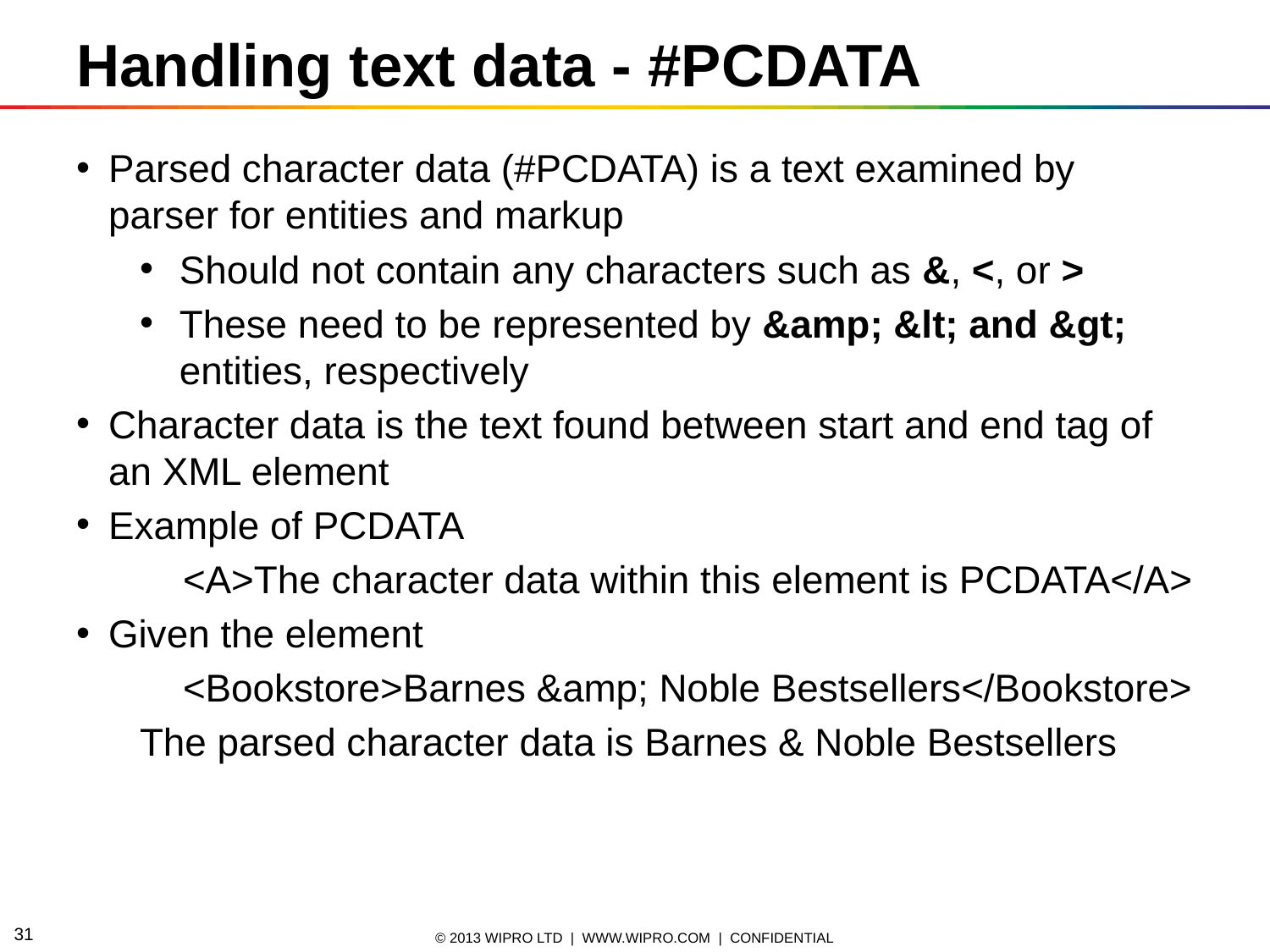

Handling text data - #PCDATA
Parsed character data (#PCDATA) is a text examined by parser for entities and markup
Should not contain any characters such as &, <, or >
These need to be represented by &amp; &lt; and &gt; entities, respectively
Character data is the text found between start and end tag of an XML element
Example of PCDATA
    <A>The character data within this element is PCDATA</A>
Given the element
    <Bookstore>Barnes &amp; Noble Bestsellers</Bookstore>
The parsed character data is Barnes & Noble Bestsellers